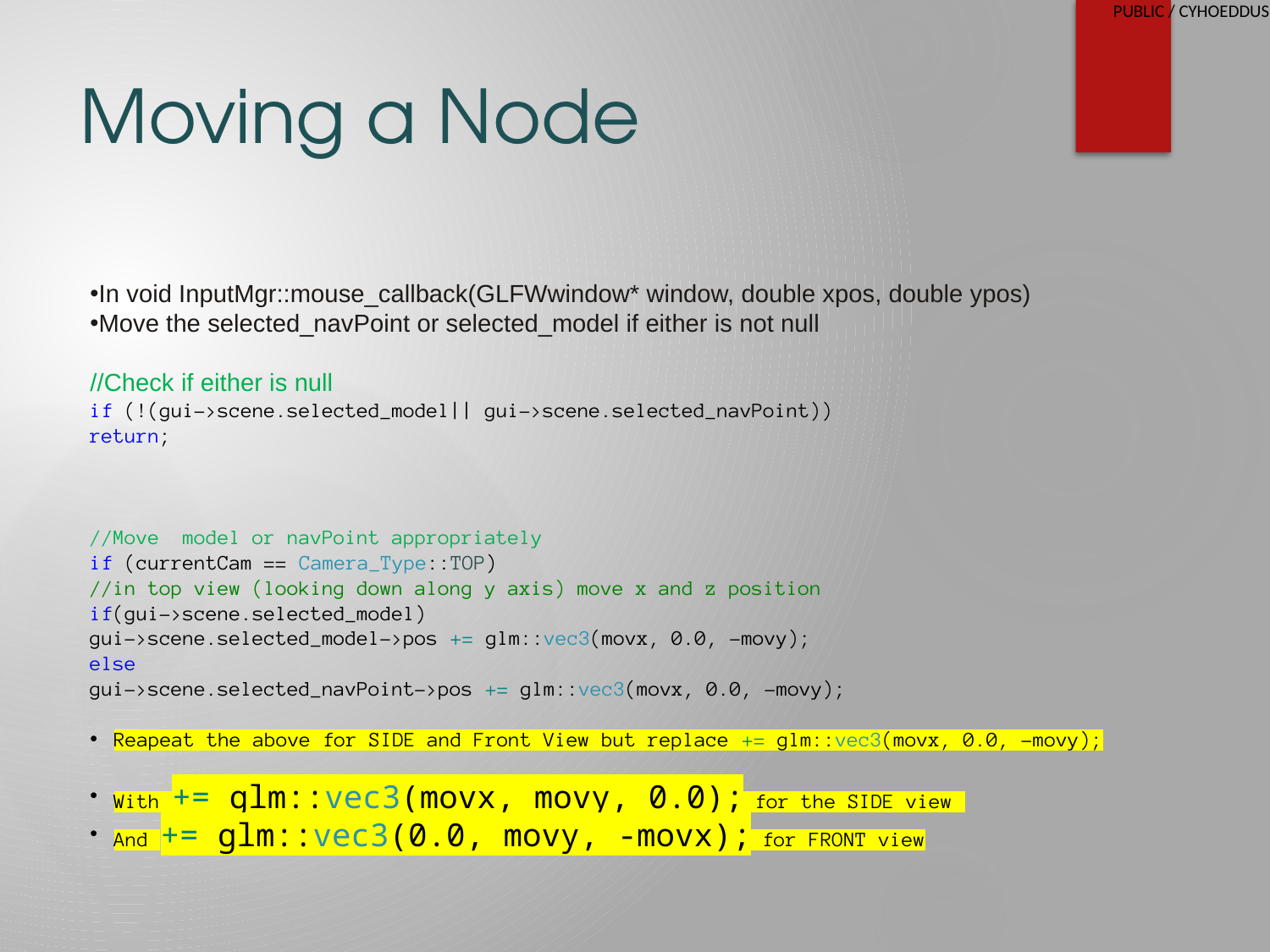

# Moving a Node

In void InputMgr::mouse_callback(GLFWwindow* window, double xpos, double ypos)
Move the selected_navPoint or selected_model if either is not null

//Check if either is null
if (!(gui->scene.selected_model|| gui->scene.selected_navPoint))
return;

//Move  model or navPoint appropriately
if (currentCam == Camera_Type::TOP)
//in top view (looking down along y axis) move x and z position
if(gui->scene.selected_model)
gui->scene.selected_model->pos += glm::vec3(movx, 0.0, -movy);
else
gui->scene.selected_navPoint->pos += glm::vec3(movx, 0.0, -movy);

Reapeat the above for SIDE and Front View but replace += glm::vec3(movx, 0.0, -movy);

With += glm::vec3(movx, movy, 0.0); for the SIDE view
And += glm::vec3(0.0, movy, -movx); for FRONT view